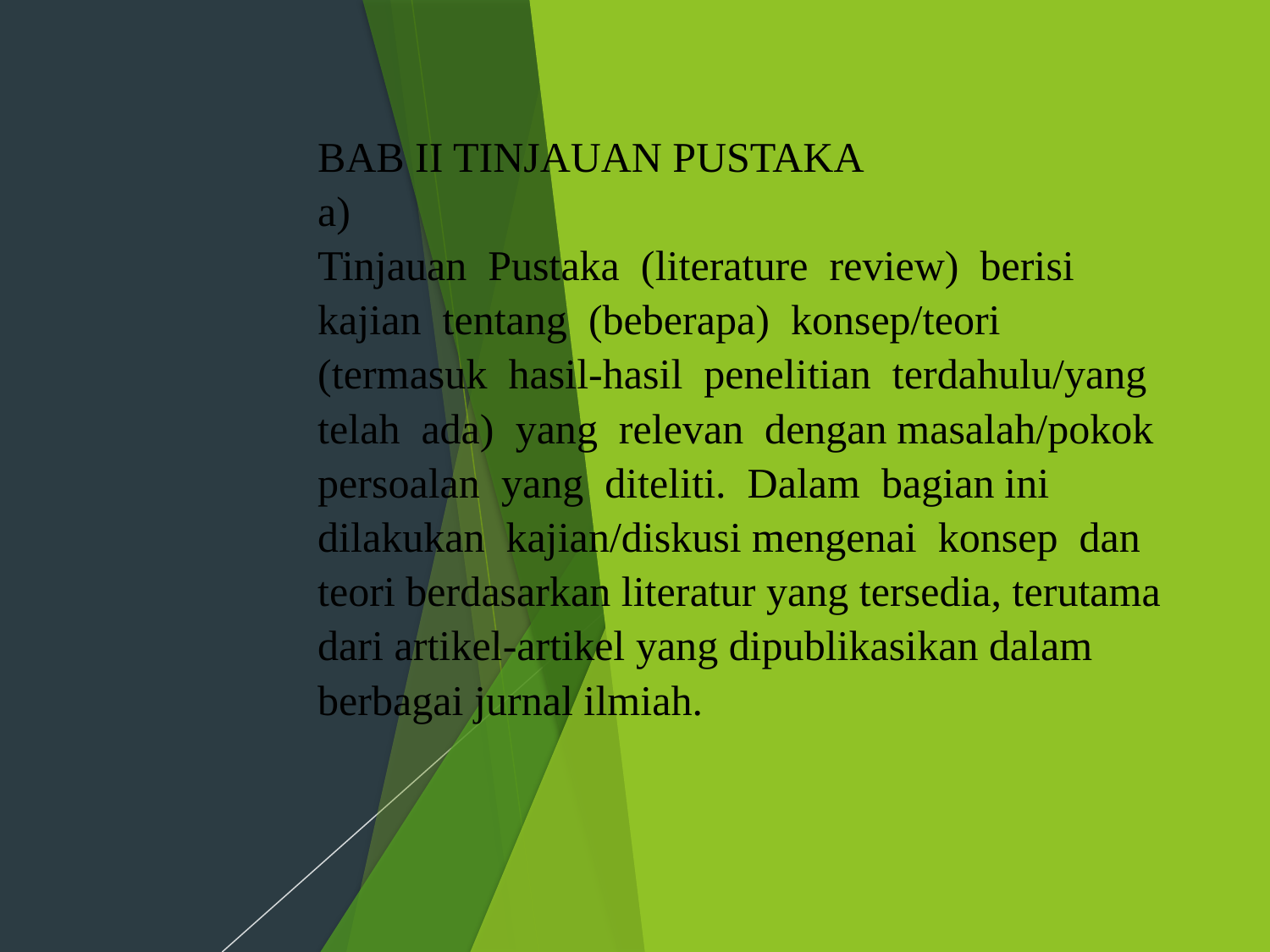

#
BAB II TINJAUAN PUSTAKA
a)
Tinjauan  Pustaka  (literature  review)  berisi  kajian  tentang  (beberapa)  konsep/teori
(termasuk  hasil-hasil  penelitian  terdahulu/yang  telah  ada)  yang  relevan  dengan masalah/pokok  persoalan  yang  diteliti.  Dalam  bagian ini  dilakukan  kajian/diskusi mengenai  konsep  dan  teori berdasarkan literatur yang tersedia, terutama dari artikel-artikel yang dipublikasikan dalam berbagai jurnal ilmiah.